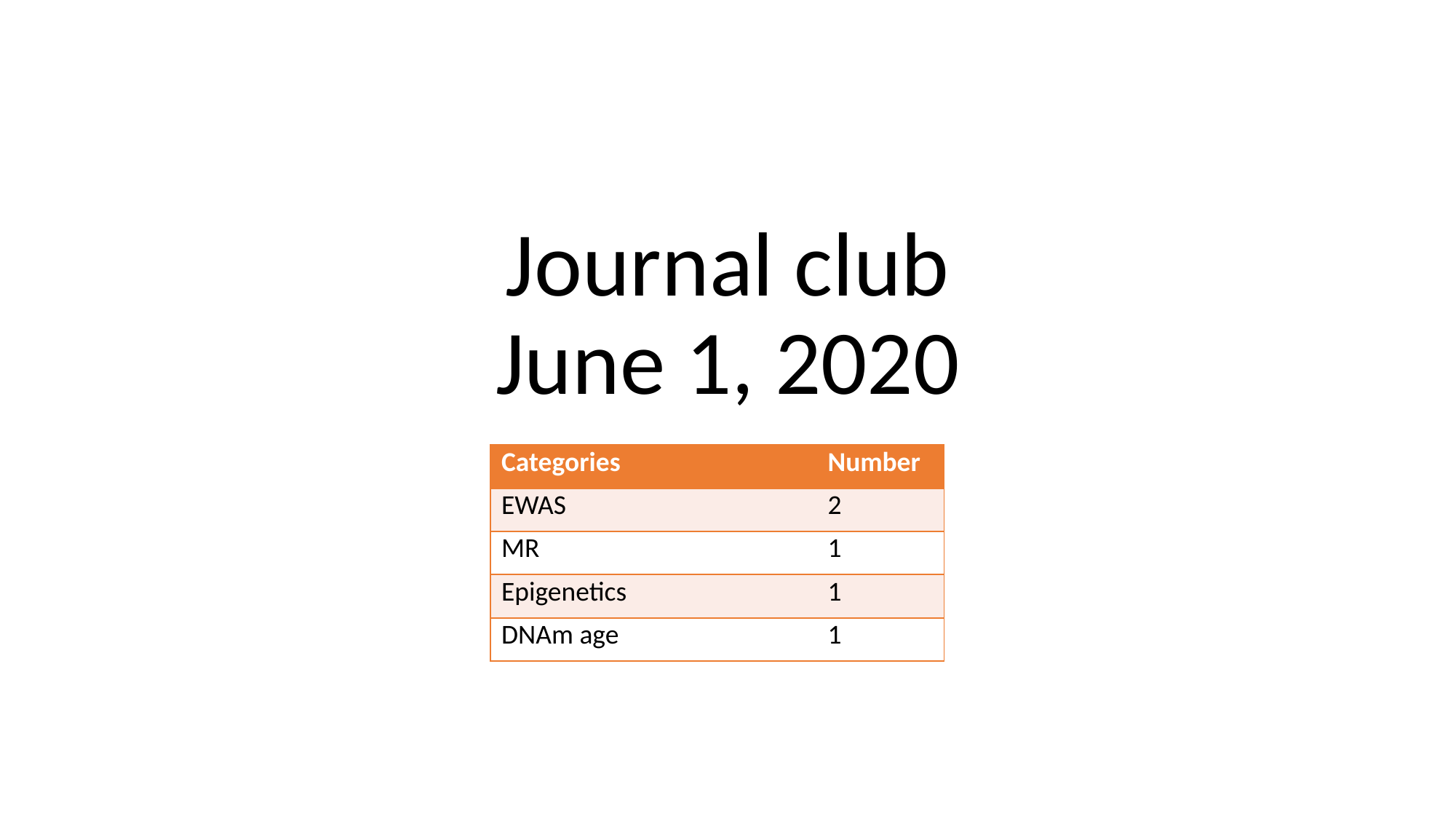

# Journal club June 1, 2020
| Categories​ | Number​ |
| --- | --- |
| EWAS​ | 2 |
| MR | 1 |
| Epigenetics | 1 |
| DNAm age | 1 |